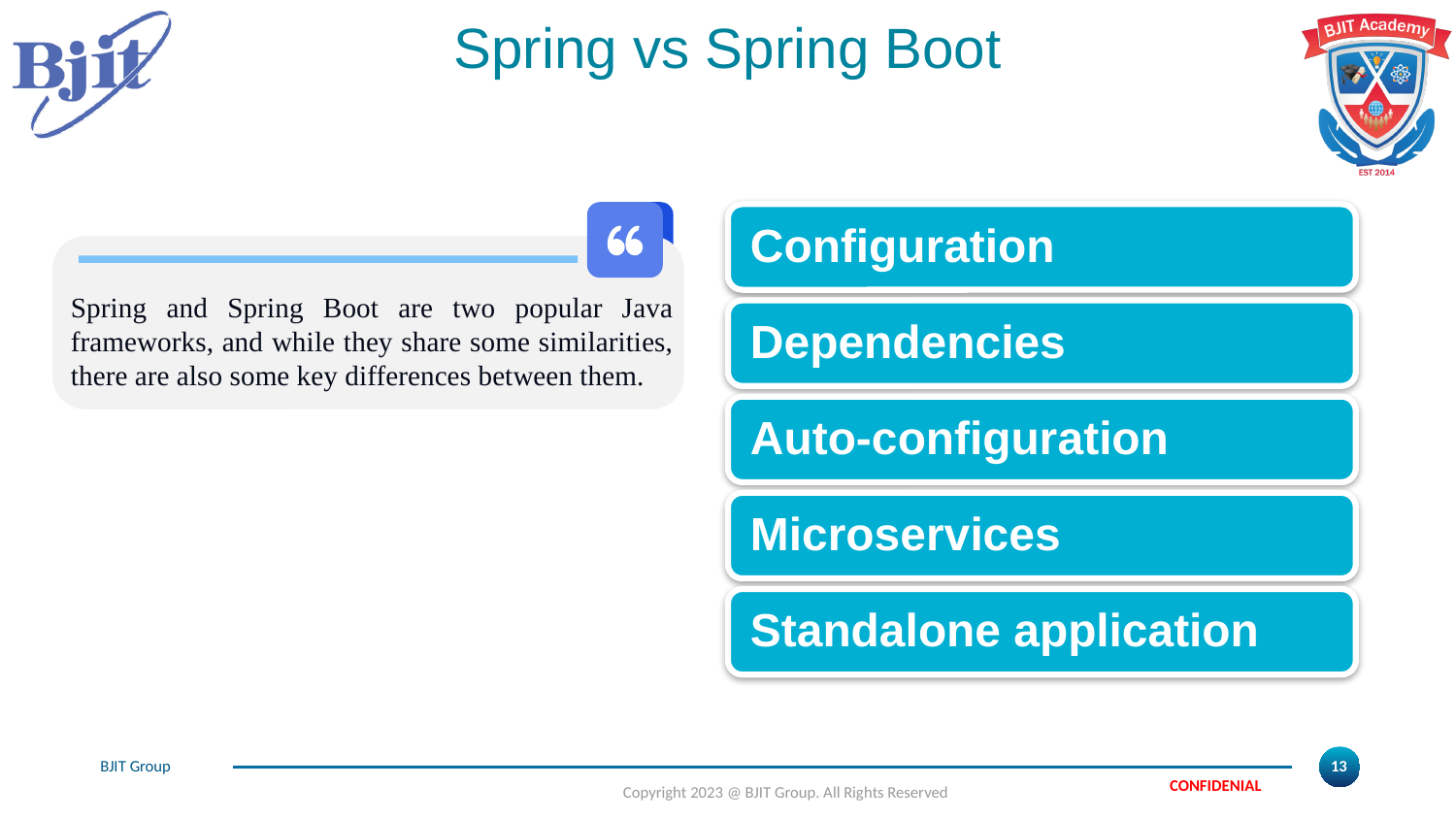

# Spring vs Spring Boot
Configuration
Dependencies
Auto-configuration
Microservices
Standalone application

Spring and Spring Boot are two popular Java frameworks, and while they share some similarities, there are also some key differences between them.